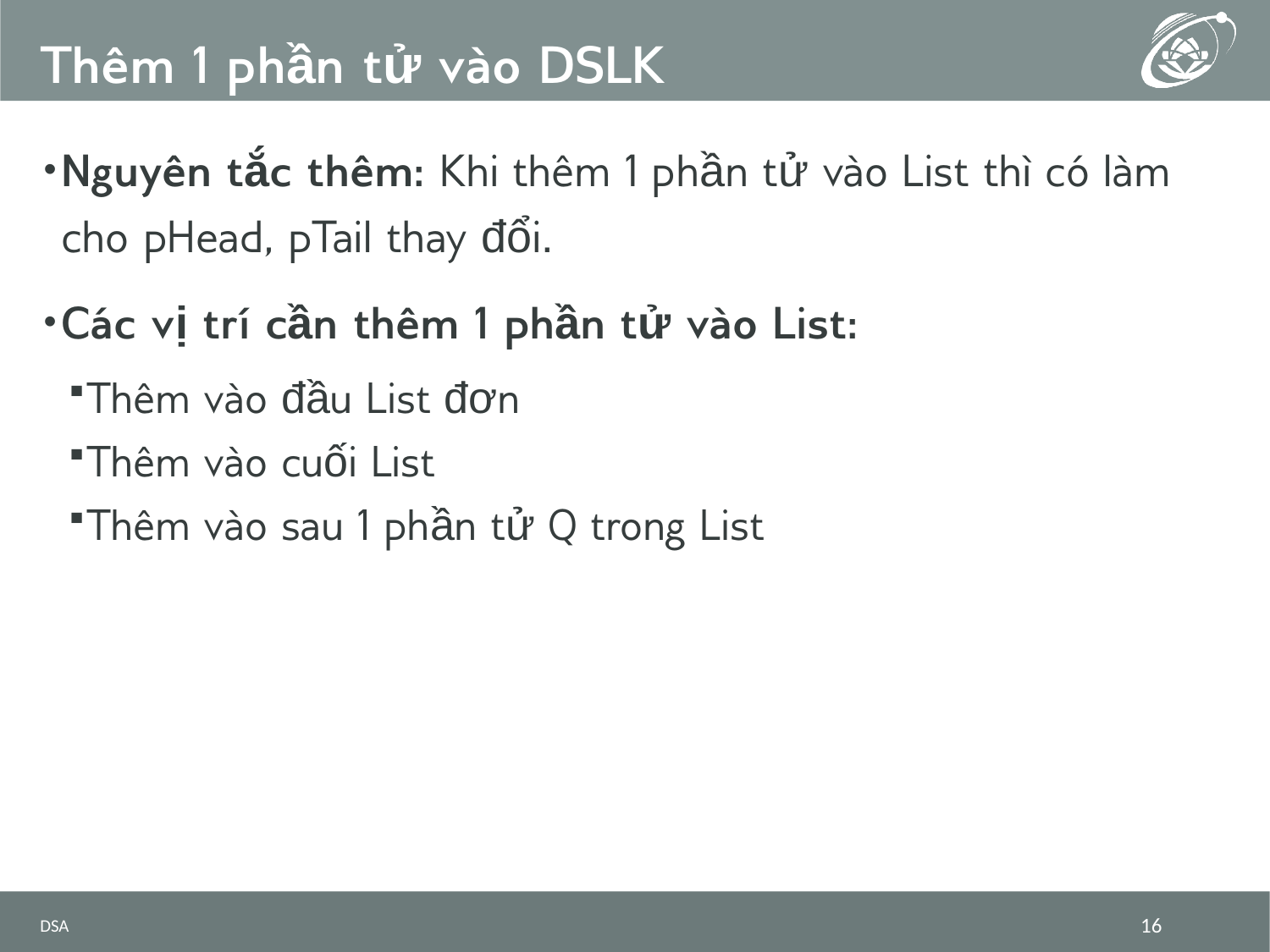

# Thêm 1 phần tử vào DSLK
Nguyên tắc thêm: Khi thêm 1 phần tử vào List thì có làm cho pHead, pTail thay đổi.
Các vị trí cần thêm 1 phần tử vào List:
Thêm vào đầu List đơn
Thêm vào cuối List
Thêm vào sau 1 phần tử Q trong List
DSA
16